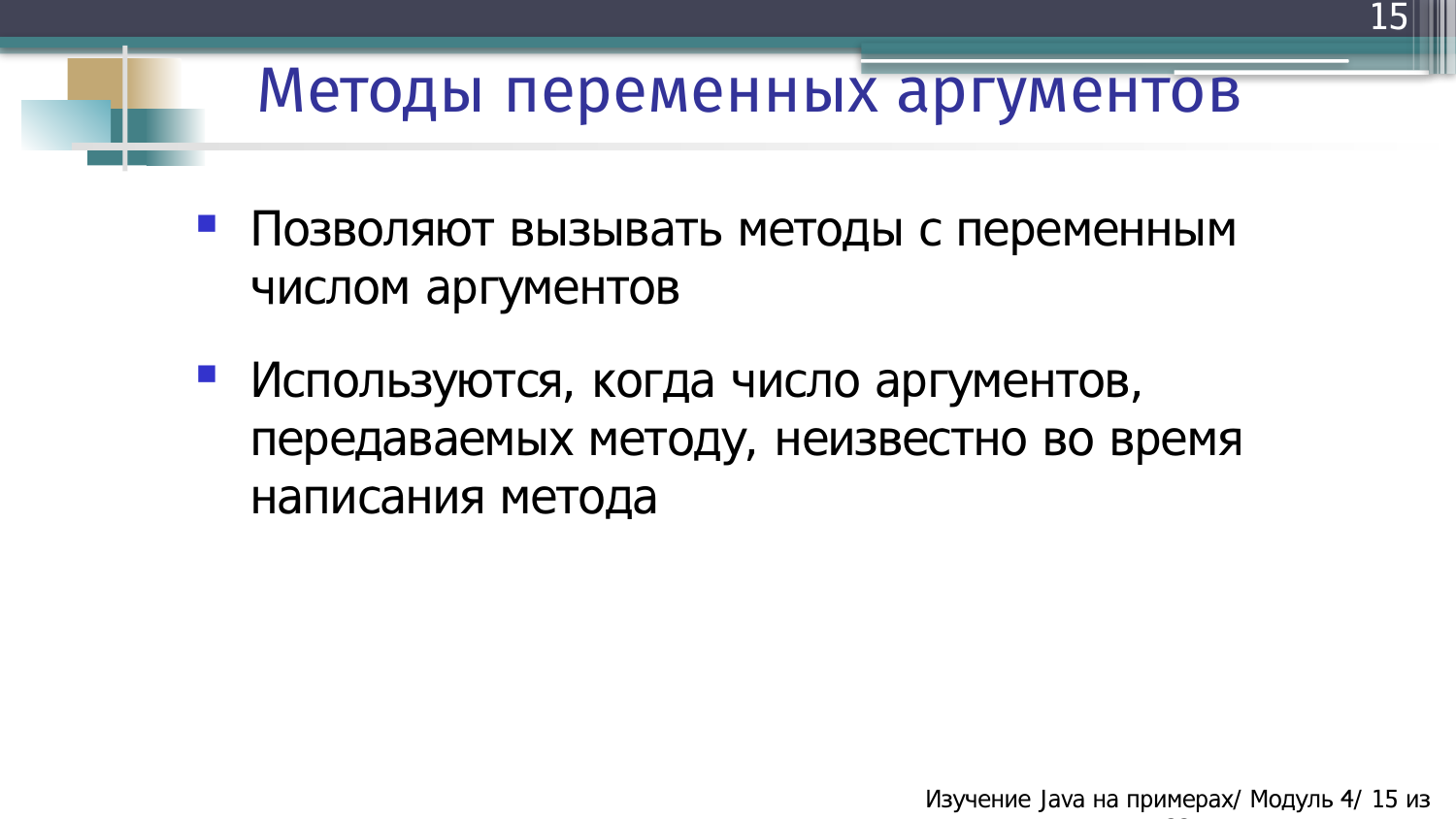

15
Методы переменных аргументов
Позволяют вызывать методы с переменным числом аргументов
Используются, когда число аргументов, передаваемых методу, неизвестно во время написания метода